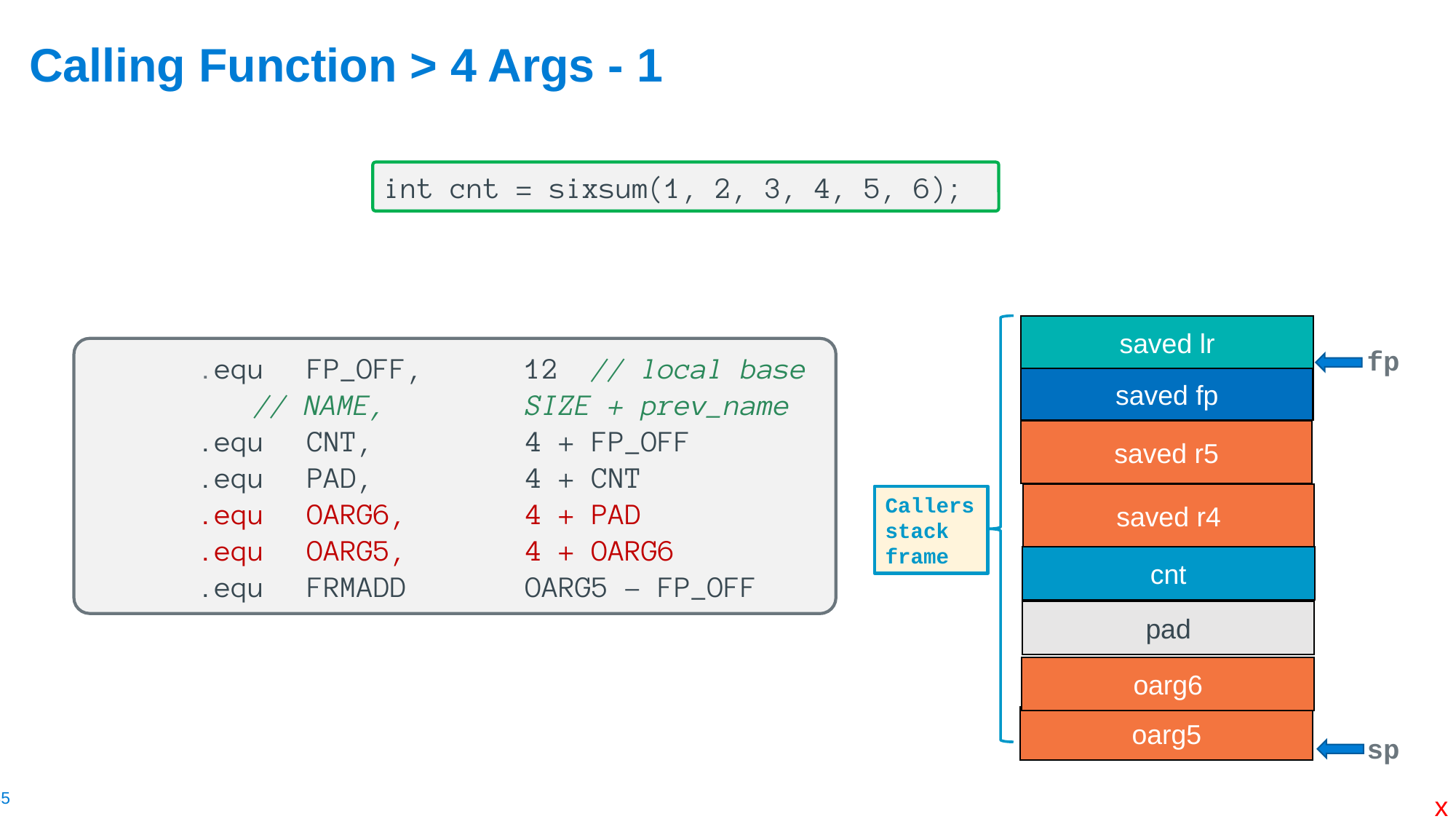

# Calling Function > 4 Args - 1
int cnt = sixsum(1, 2, 3, 4, 5, 6);

Callers stack frame
saved lr
	.equ	FP_OFF,	12  // local base
          // NAME,		SIZE + prev_name
	.equ	CNT,		4 + FP_OFF
	.equ	PAD,		4 + CNT
	.equ	OARG6,		4 + PAD
	.equ	OARG5,		4 + OARG6
	.equ	FRMADD 	OARG5 – FP_OFF
fp

saved fp
saved r5
saved r4
cnt
pad
oarg6
oarg5
sp

x